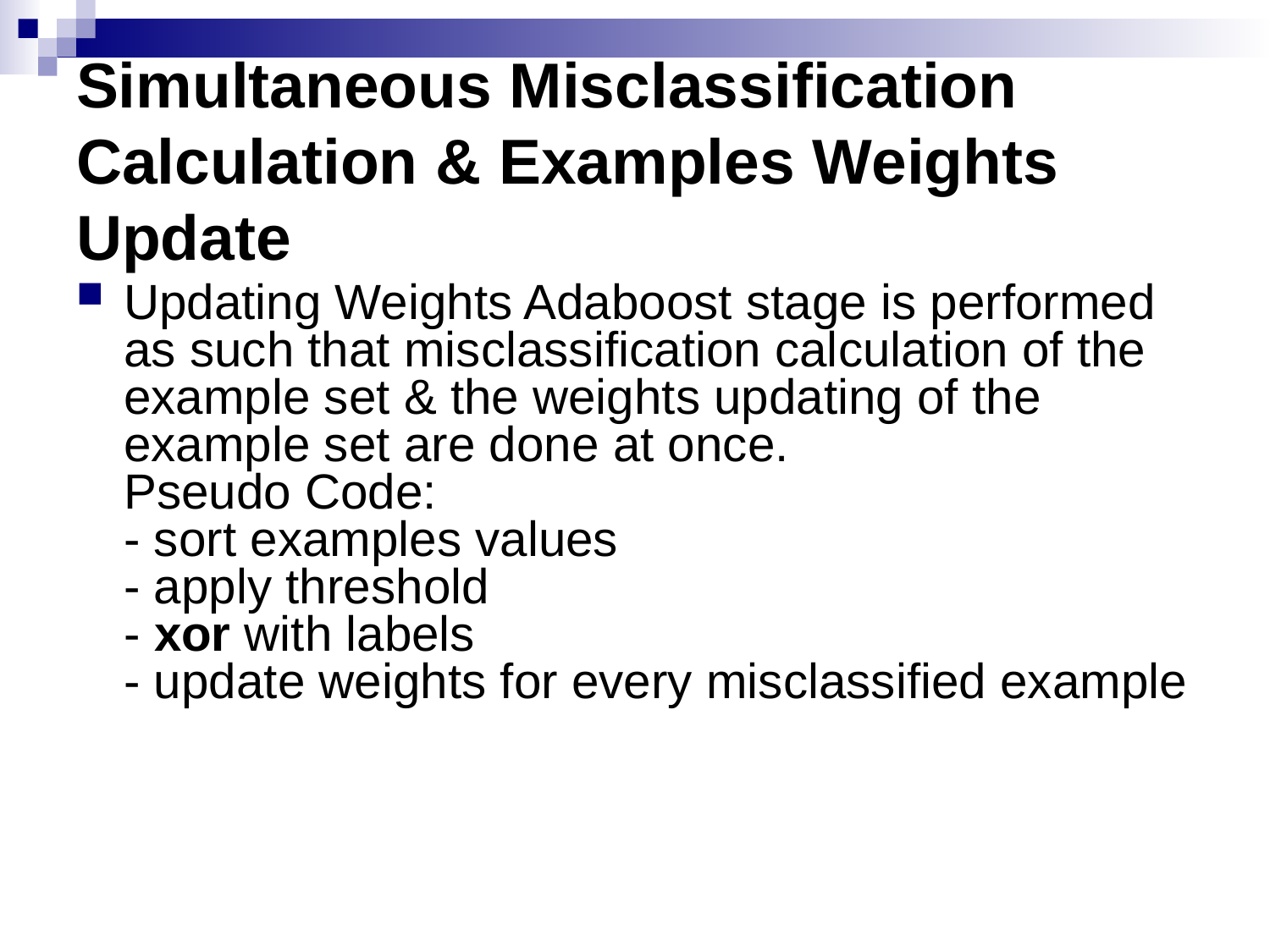

# Simultaneous Misclassification Calculation & Examples Weights Update
Updating Weights Adaboost stage is performed as such that misclassification calculation of the example set & the weights updating of the example set are done at once.
Pseudo Code:
- sort examples values
- apply threshold
- xor with labels
- update weights for every misclassified example